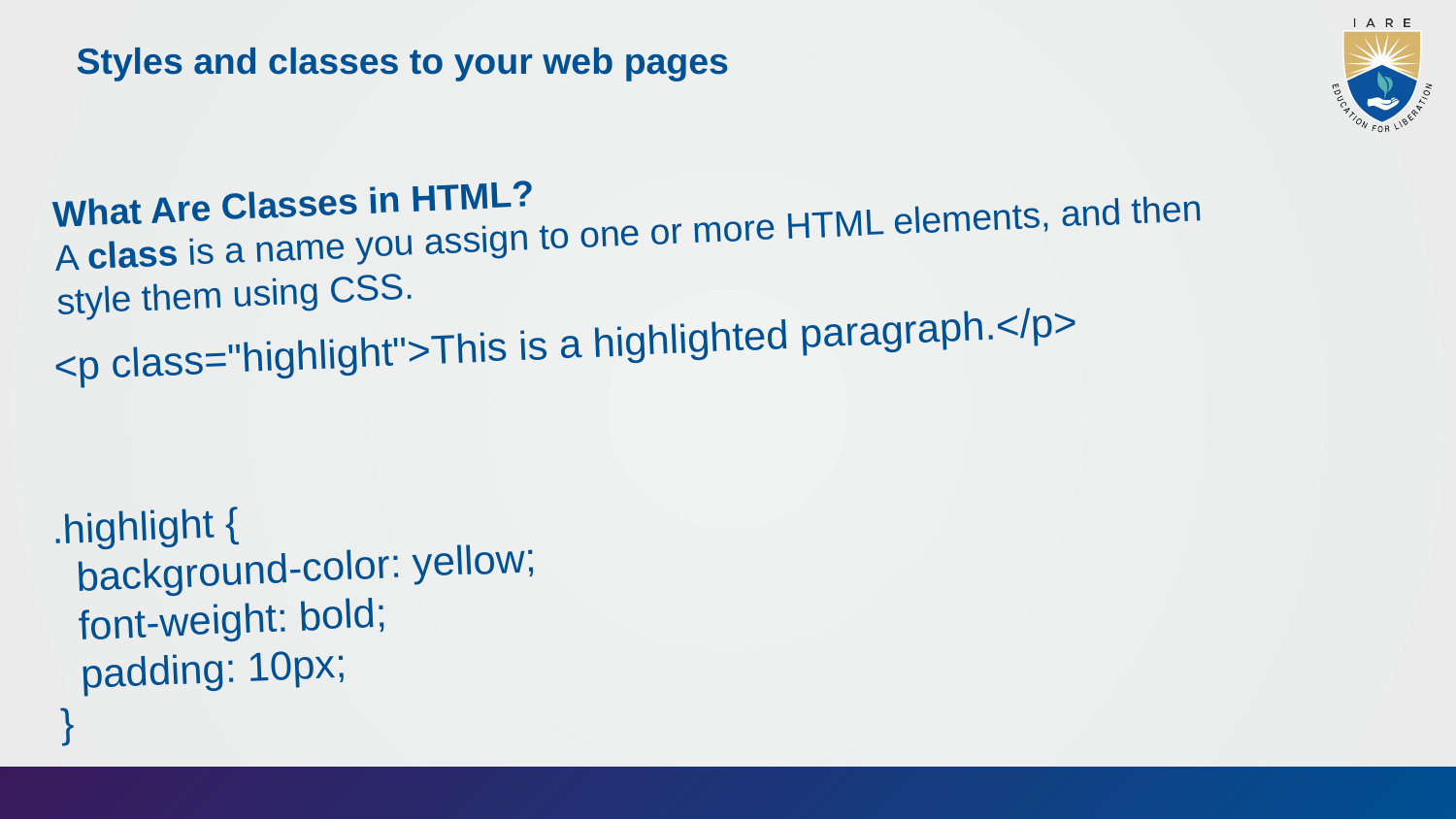

Styles and classes to your web pages
What Are Classes in HTML?
A class is a name you assign to one or more HTML elements, and then style them using CSS.
<p class="highlight">This is a highlighted paragraph.</p>
.highlight {
  background-color: yellow;
  font-weight: bold;
  padding: 10px;
}
15